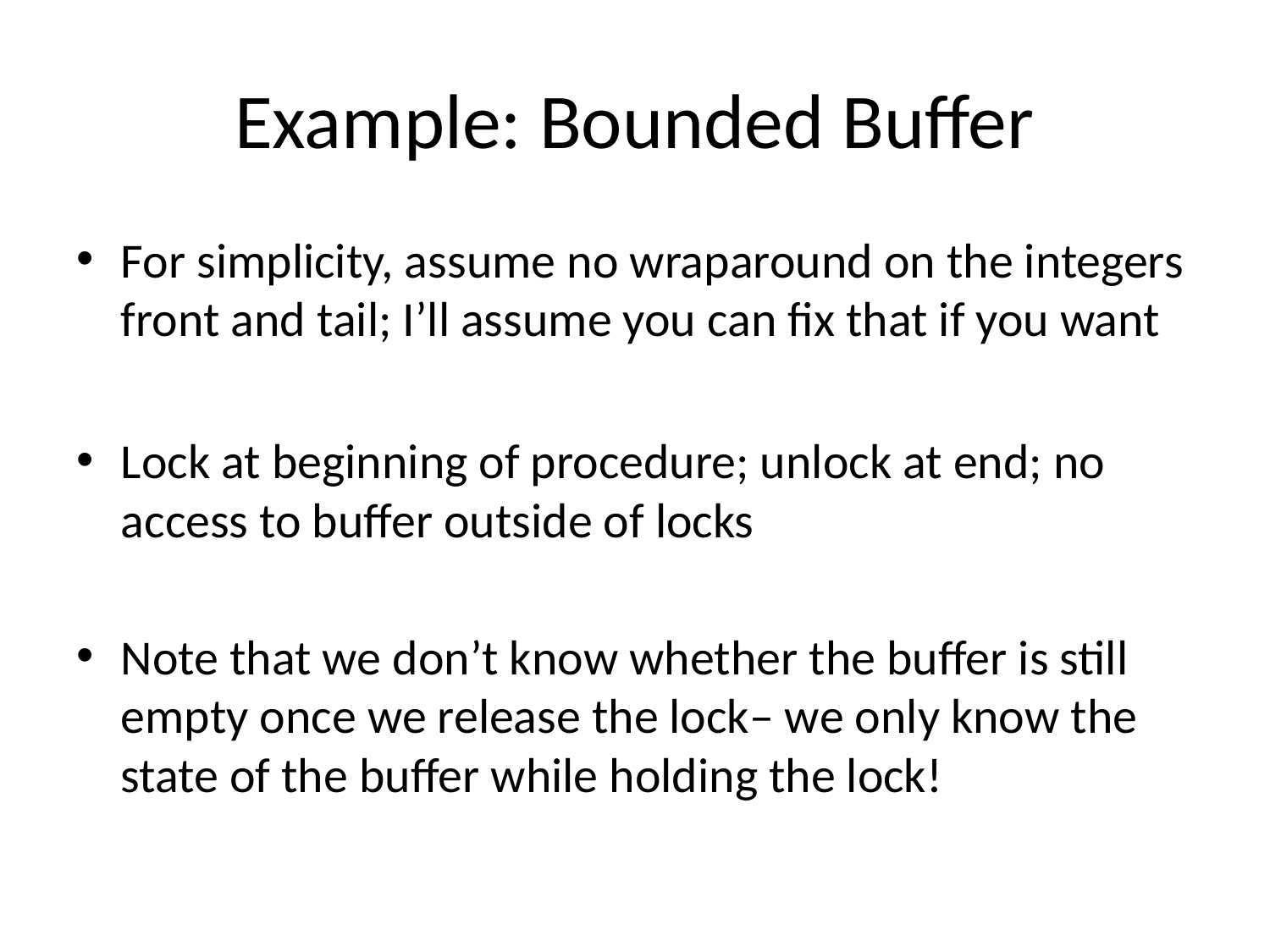

# Example: Bounded Buffer
For simplicity, assume no wraparound on the integers front and tail; I’ll assume you can fix that if you want

Lock at beginning of procedure; unlock at end; no access to buffer outside of locks

Note that we don’t know whether the buffer is still empty once we release the lock– we only know the state of the buffer while holding the lock!